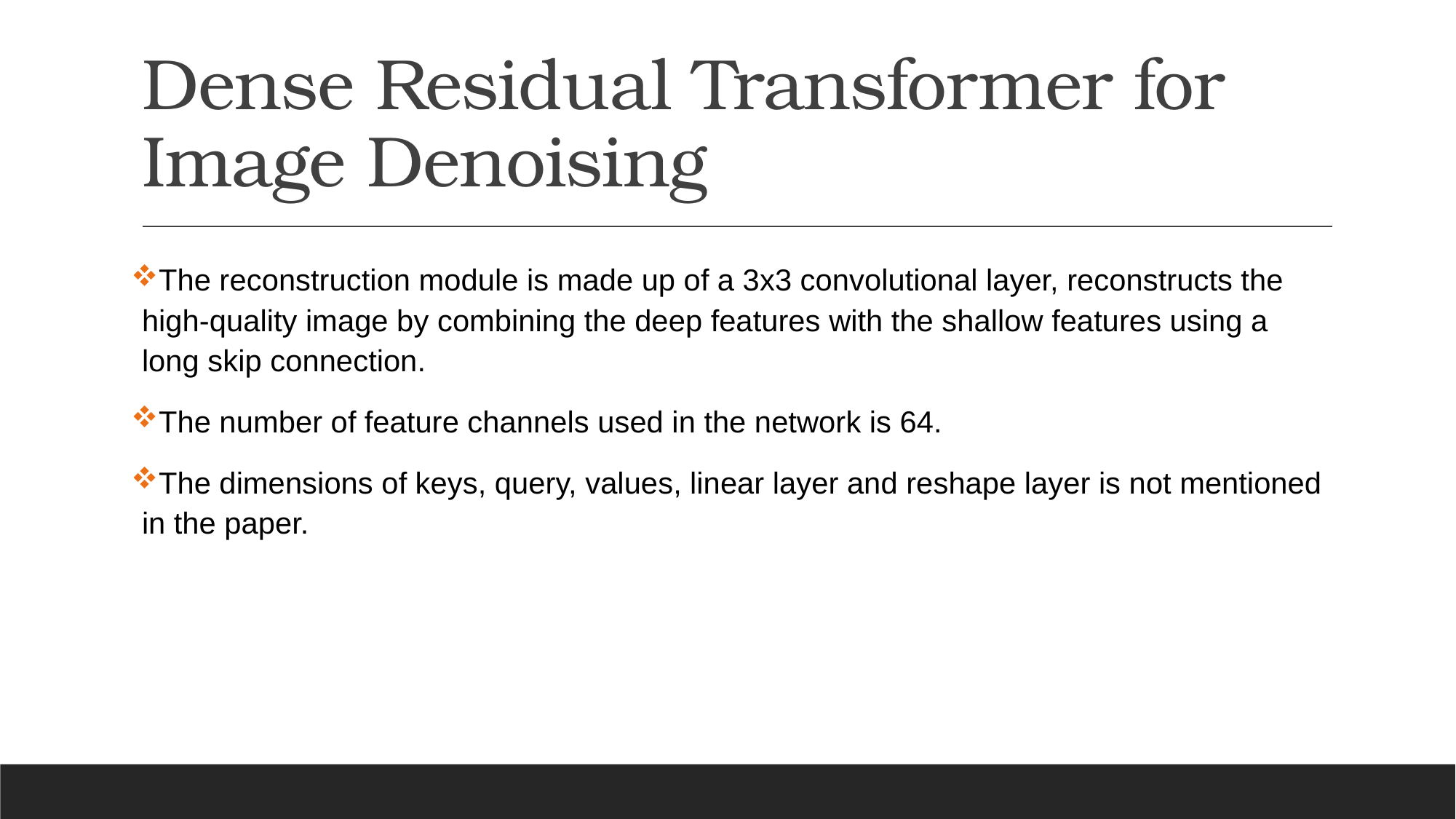

# Dense Residual Transformer for Image Denoising
The reconstruction module is made up of a 3x3 convolutional layer, reconstructs the high-quality image by combining the deep features with the shallow features using a long skip connection.
The number of feature channels used in the network is 64.
The dimensions of keys, query, values, linear layer and reshape layer is not mentioned in the paper.